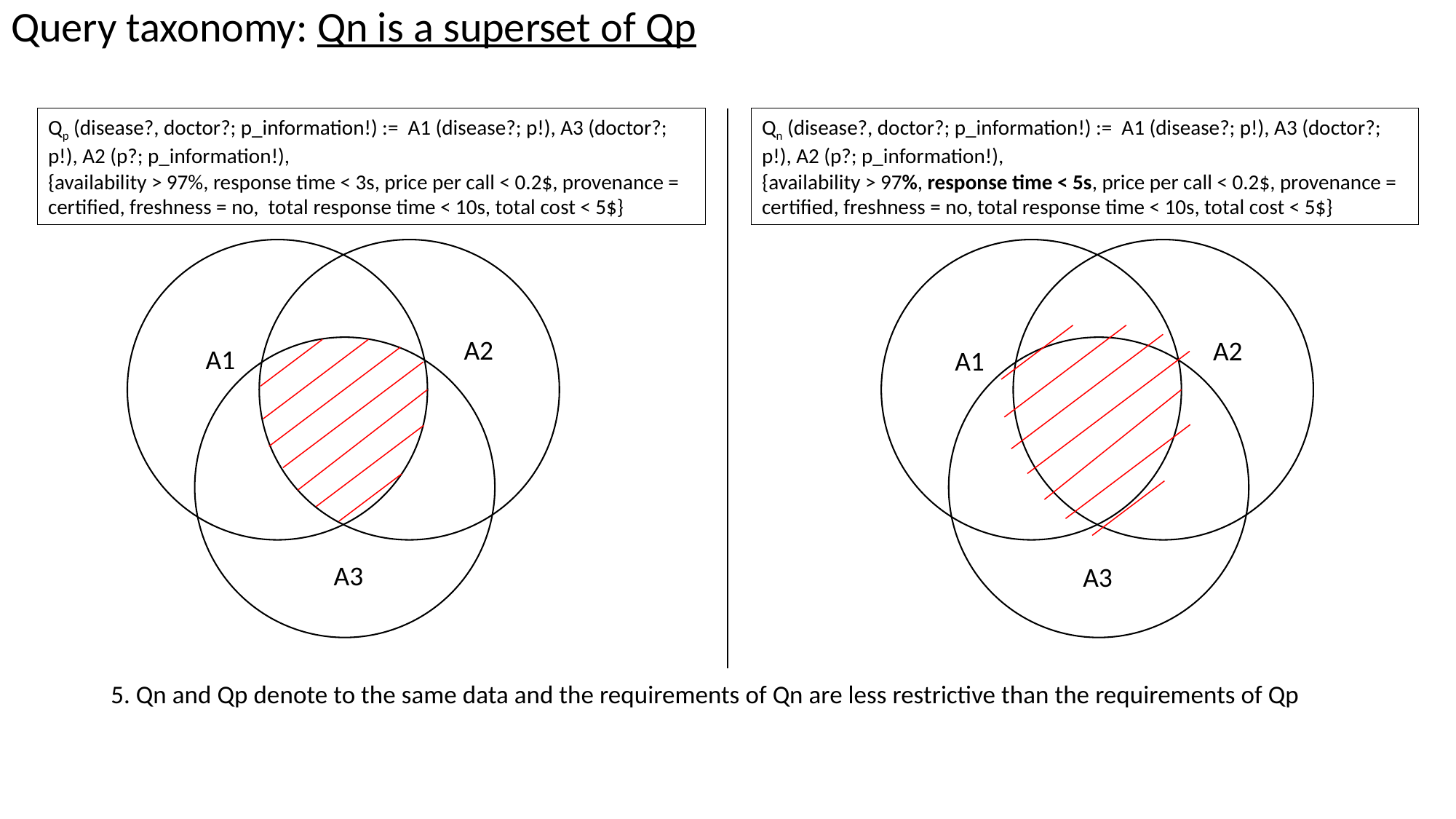

# Query taxonomy: Qn is a superset of Qp
Qp (disease?, doctor?; p_information!) :=  A1 (disease?; p!), A3 (doctor?; p!), A2 (p?; p_information!),
{availability > 97%, response time < 3s, price per call < 0.2$, provenance = certified, freshness = no,  total response time < 10s, total cost < 5$}
Qn (disease?, doctor?; p_information!) :=  A1 (disease?; p!), A3 (doctor?; p!), A2 (p?; p_information!),
{availability > 97%, response time < 5s, price per call < 0.2$, provenance = certified, freshness = no, total response time < 10s, total cost < 5$}

A2
A1
A3

A2
A1
A3
5. Qn and Qp denote to the same data and the requirements of Qn are less restrictive than the requirements of Qp